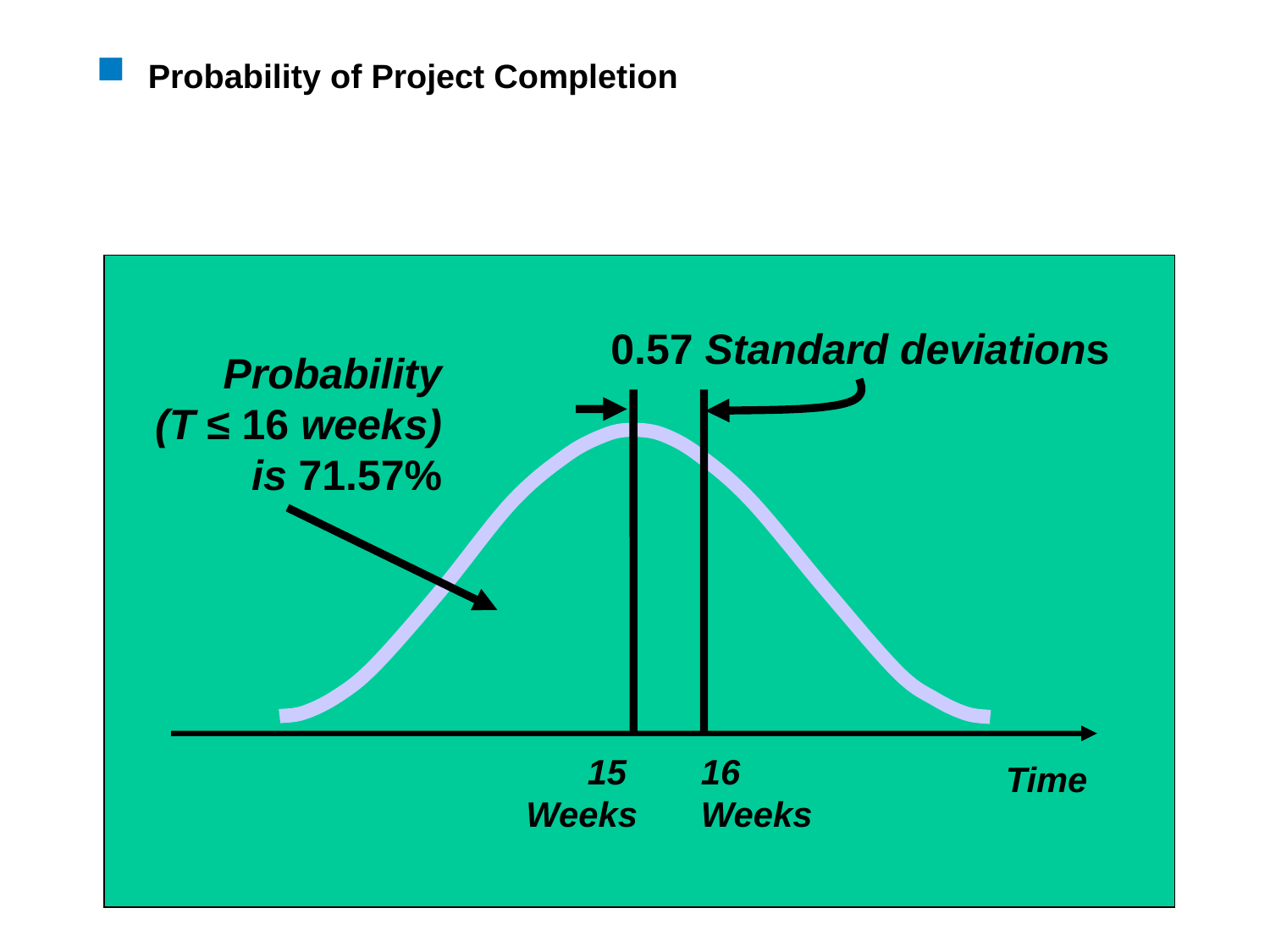

# Probability of Project Completion

0.57 Standard deviations

Probability
(T ≤ 16 weeks)
is 71.57%

	15	16
	Weeks	Weeks

Time